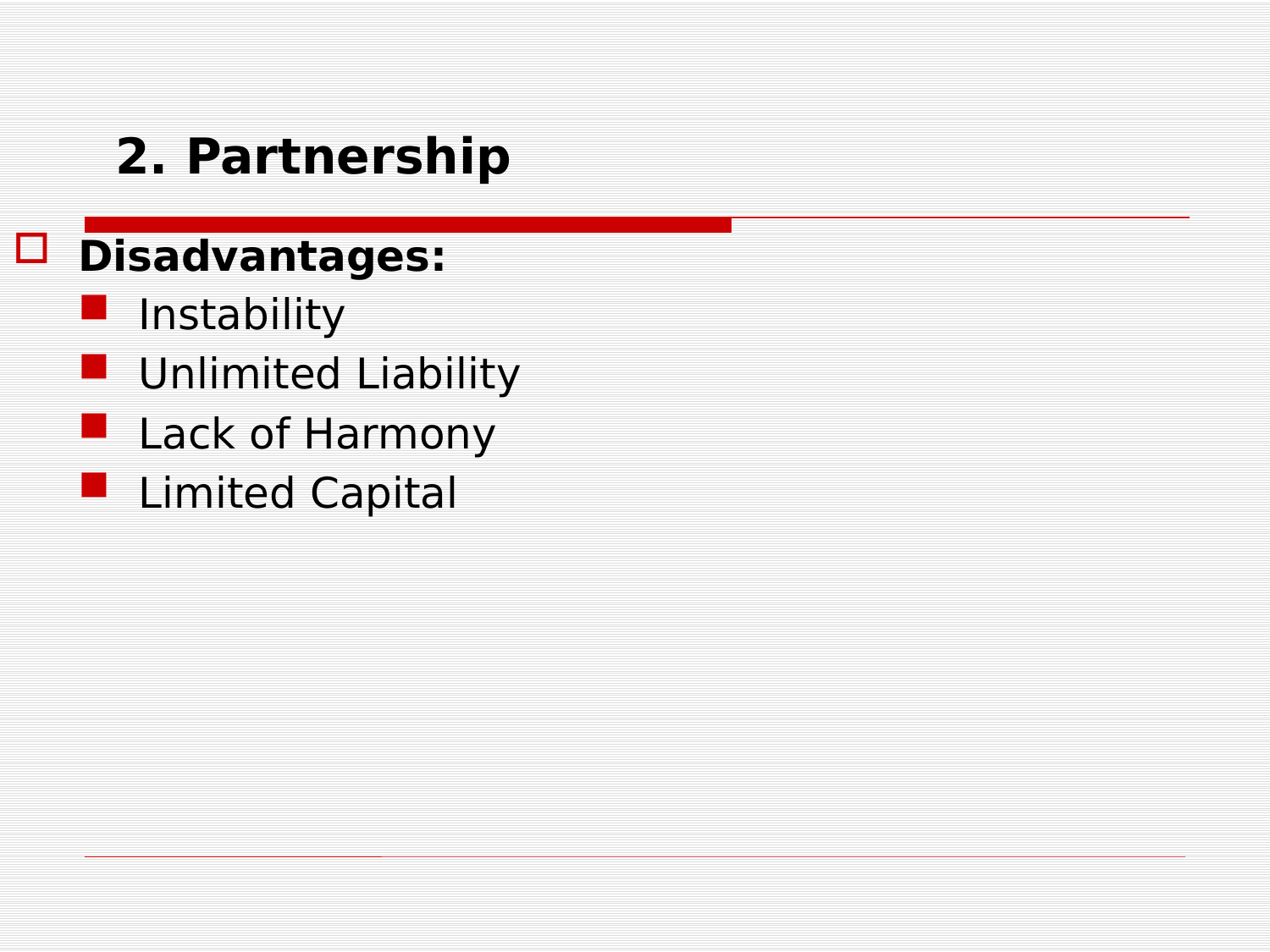

# 2. Partnership
Disadvantages:
Instability
Unlimited Liability
Lack of Harmony
Limited Capital